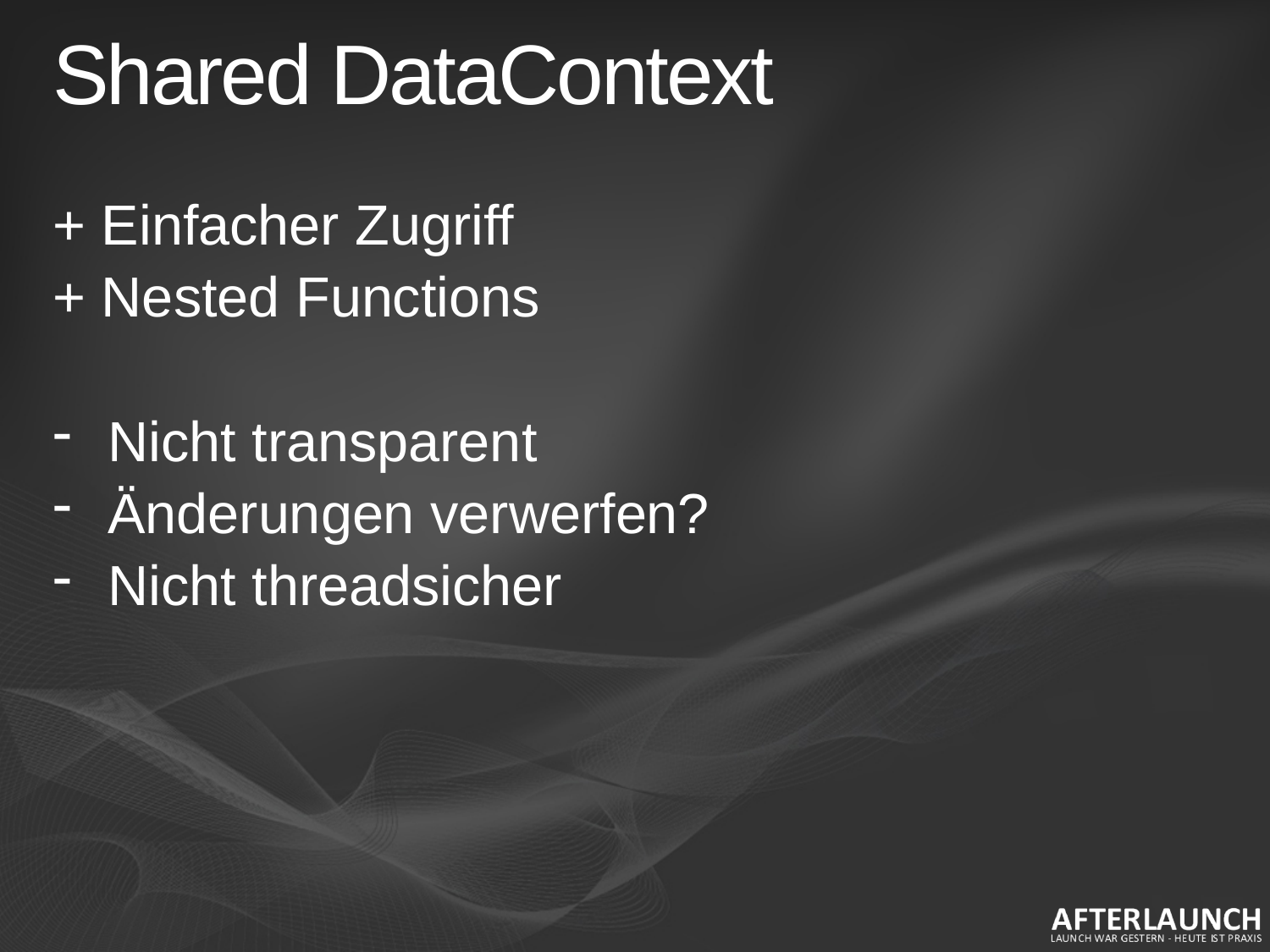

# Shared DataContext
+ Einfacher Zugriff
+ Nested Functions

Nicht transparent
Änderungen verwerfen?
Nicht threadsicher